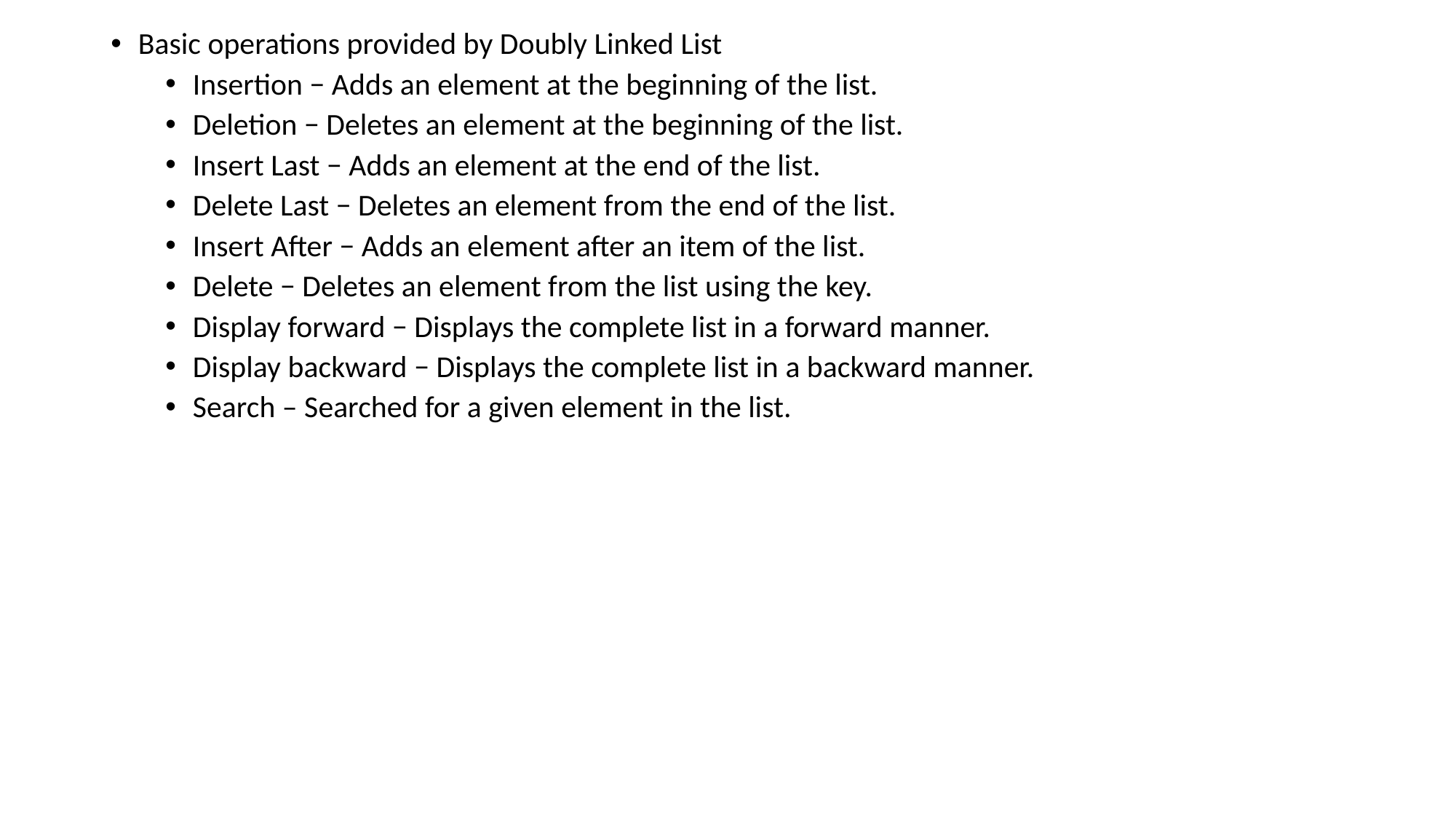

#
Basic operations provided by Doubly Linked List
Insertion − Adds an element at the beginning of the list.
Deletion − Deletes an element at the beginning of the list.
Insert Last − Adds an element at the end of the list.
Delete Last − Deletes an element from the end of the list.
Insert After − Adds an element after an item of the list.
Delete − Deletes an element from the list using the key.
Display forward − Displays the complete list in a forward manner.
Display backward − Displays the complete list in a backward manner.
Search – Searched for a given element in the list.